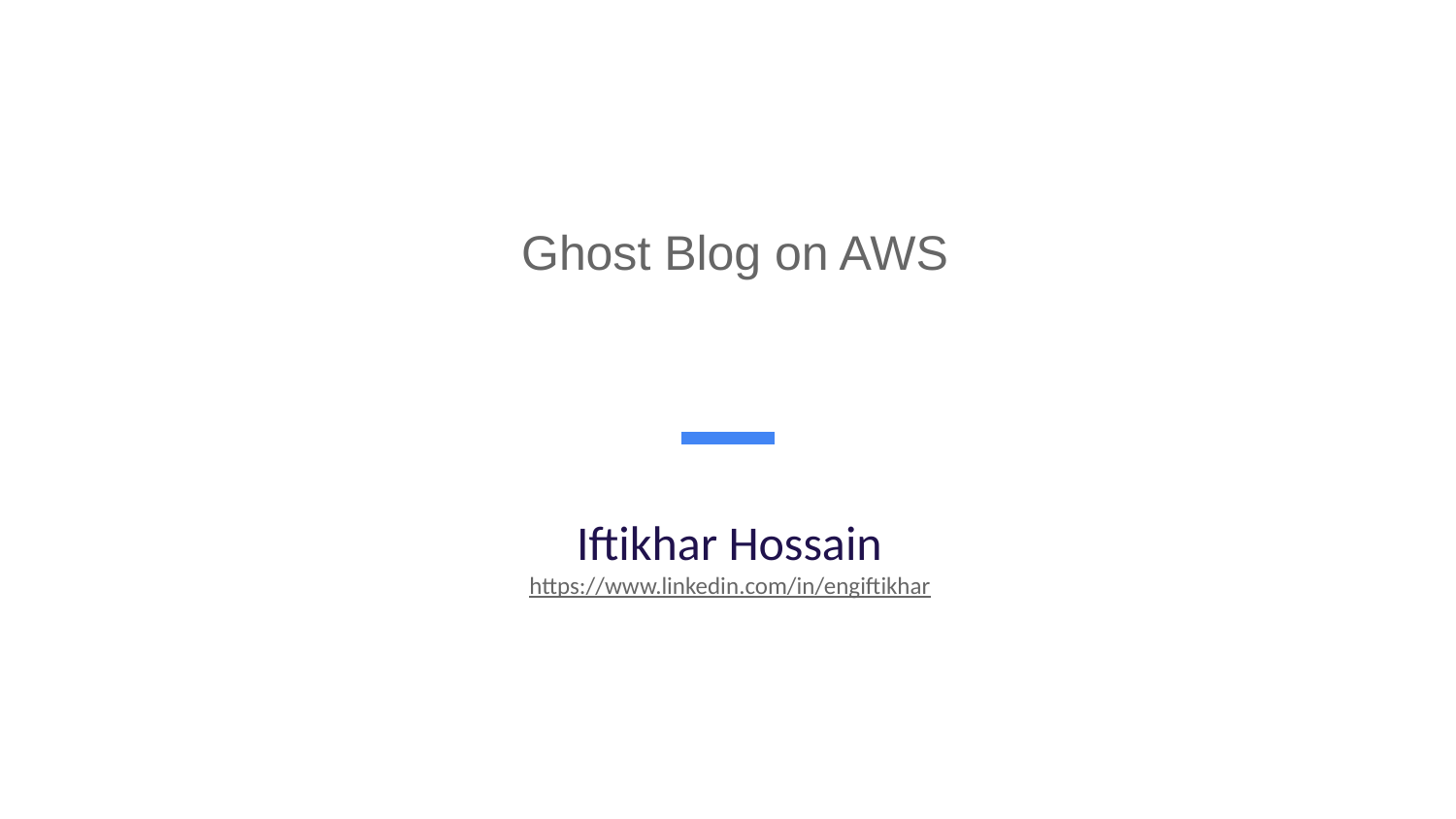

# Ghost Blog on AWS
  Iftikhar Hossain
https://www.linkedin.com/in/engiftikhar